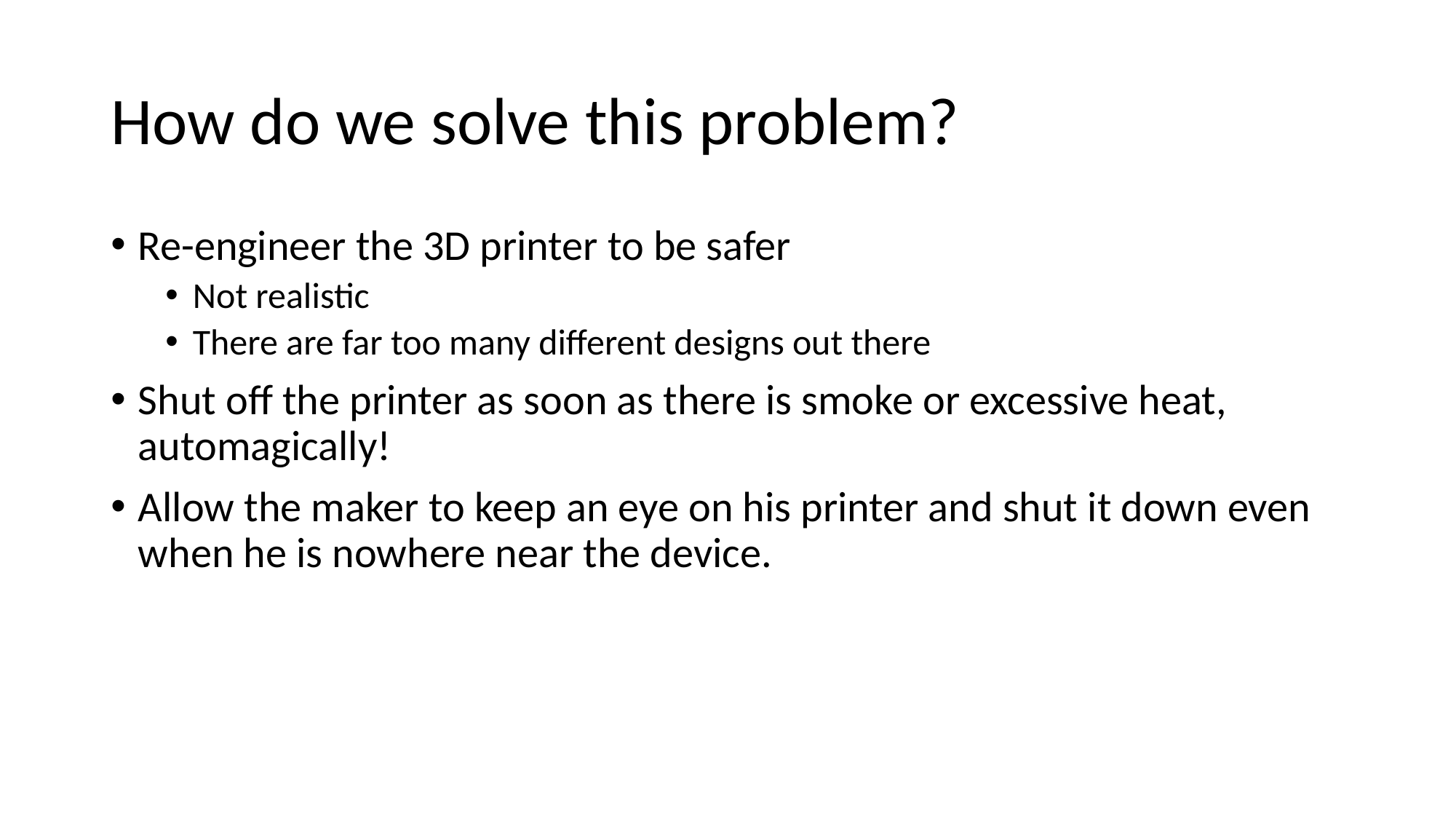

# How do we solve this problem?
Re-engineer the 3D printer to be safer
Not realistic
There are far too many different designs out there
Shut off the printer as soon as there is smoke or excessive heat, automagically!
Allow the maker to keep an eye on his printer and shut it down even when he is nowhere near the device.